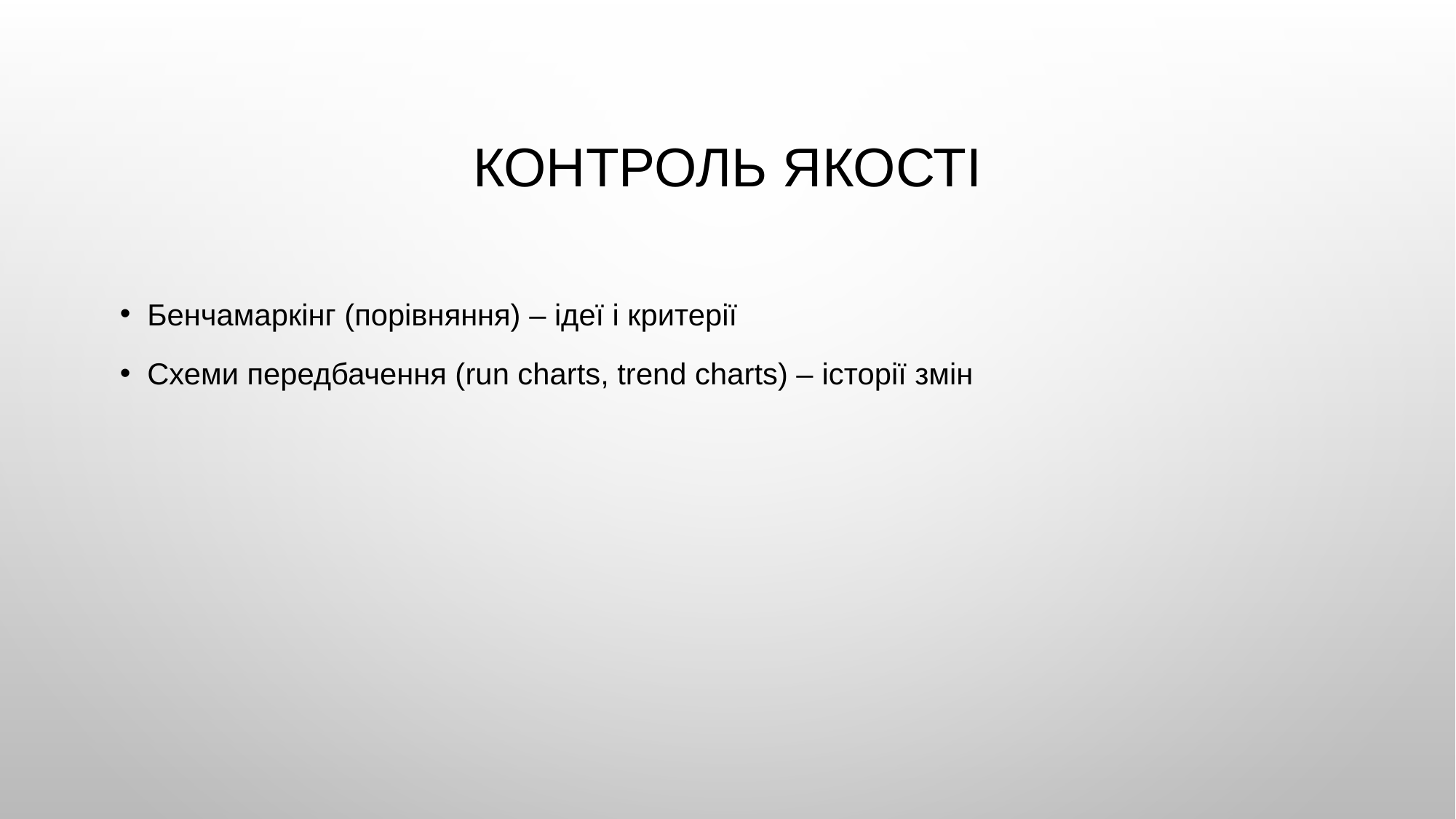

# Контроль якості
Бенчамаркінг (порівняння) – ідеї і критерії
Схеми передбачення (run charts, trend charts) – історії змін